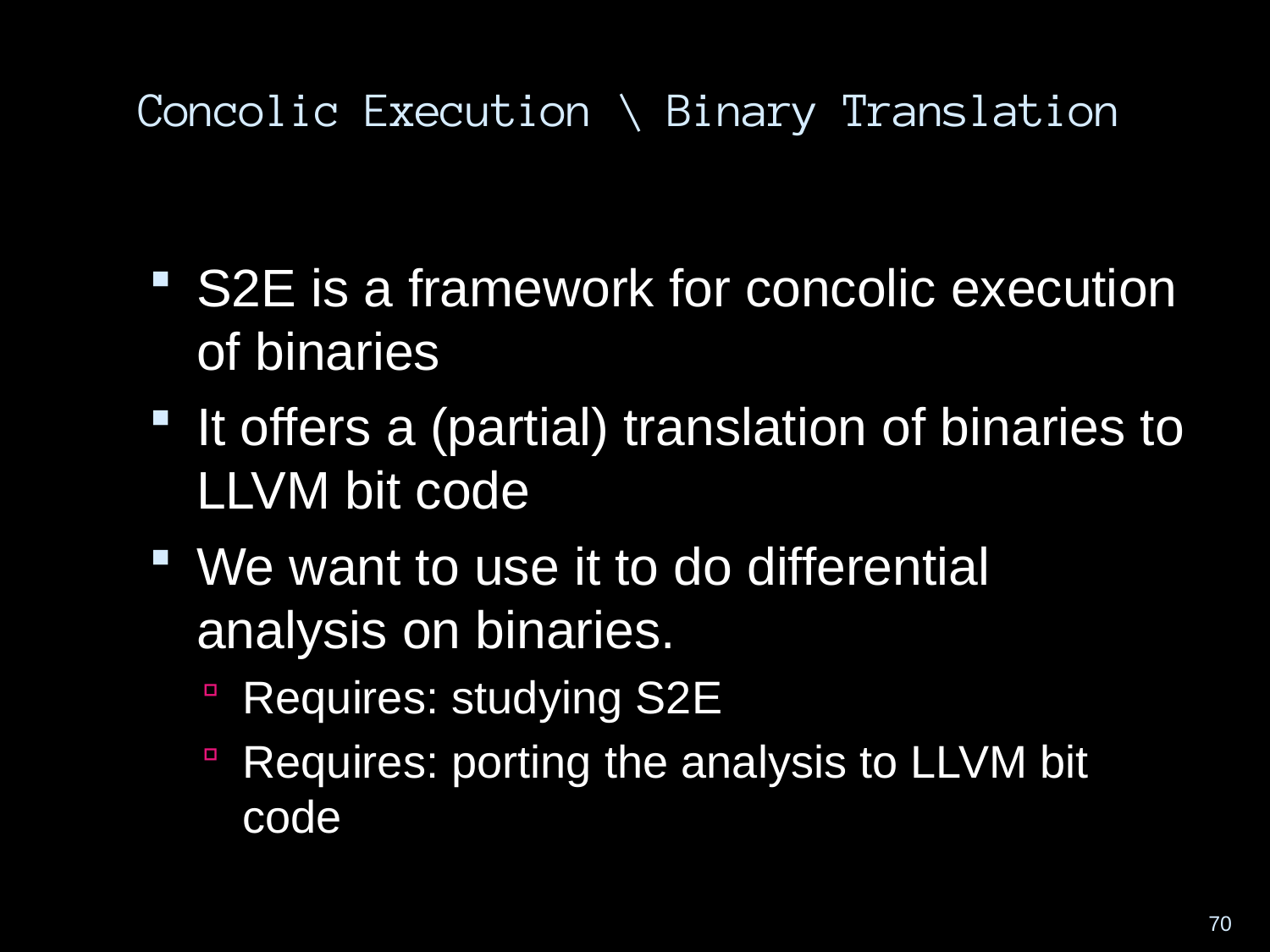

# Concolic Execution \ Binary Translation
S2E is a framework for concolic execution of binaries
It offers a (partial) translation of binaries to LLVM bit code
We want to use it to do differential analysis on binaries.
Requires: studying S2E
Requires: porting the analysis to LLVM bit code
70